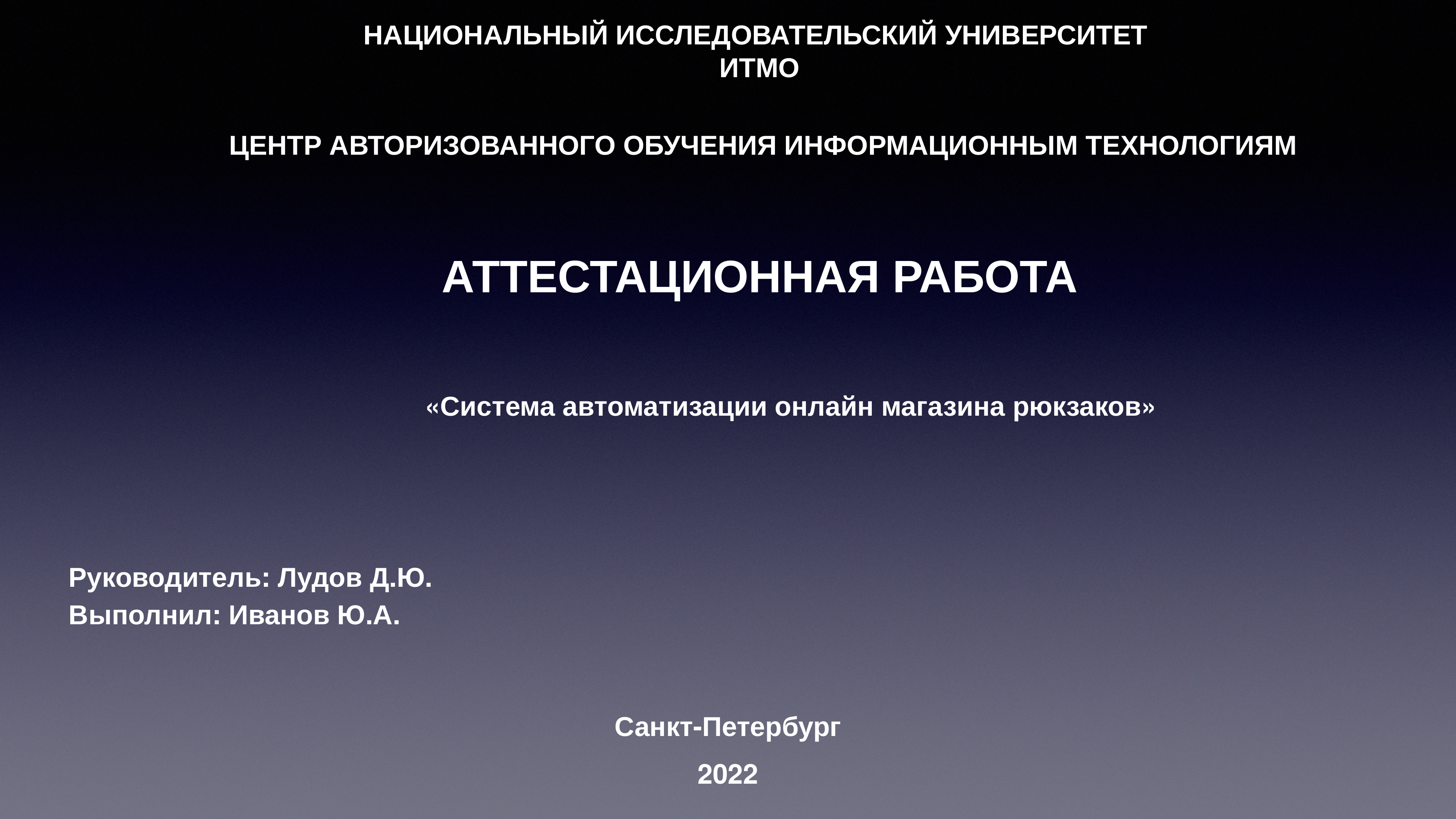

НАЦИОНАЛЬНЫЙ ИССЛЕДОВАТЕЛЬСКИЙ УНИВЕРСИТЕТ
ИТМО
  ЦЕНТР АВТОРИЗОВАННОГО ОБУЧЕНИЯ ИНФОРМАЦИОННЫМ ТЕХНОЛОГИЯМ
# АТТЕСТАЦИОННАЯ РАБОТА
«Система автоматизации онлайн магазина рюкзаков»
Руководитель: Лудов Д.Ю.
Выполнил: Иванов Ю.А.

Санкт-Петербург
2022